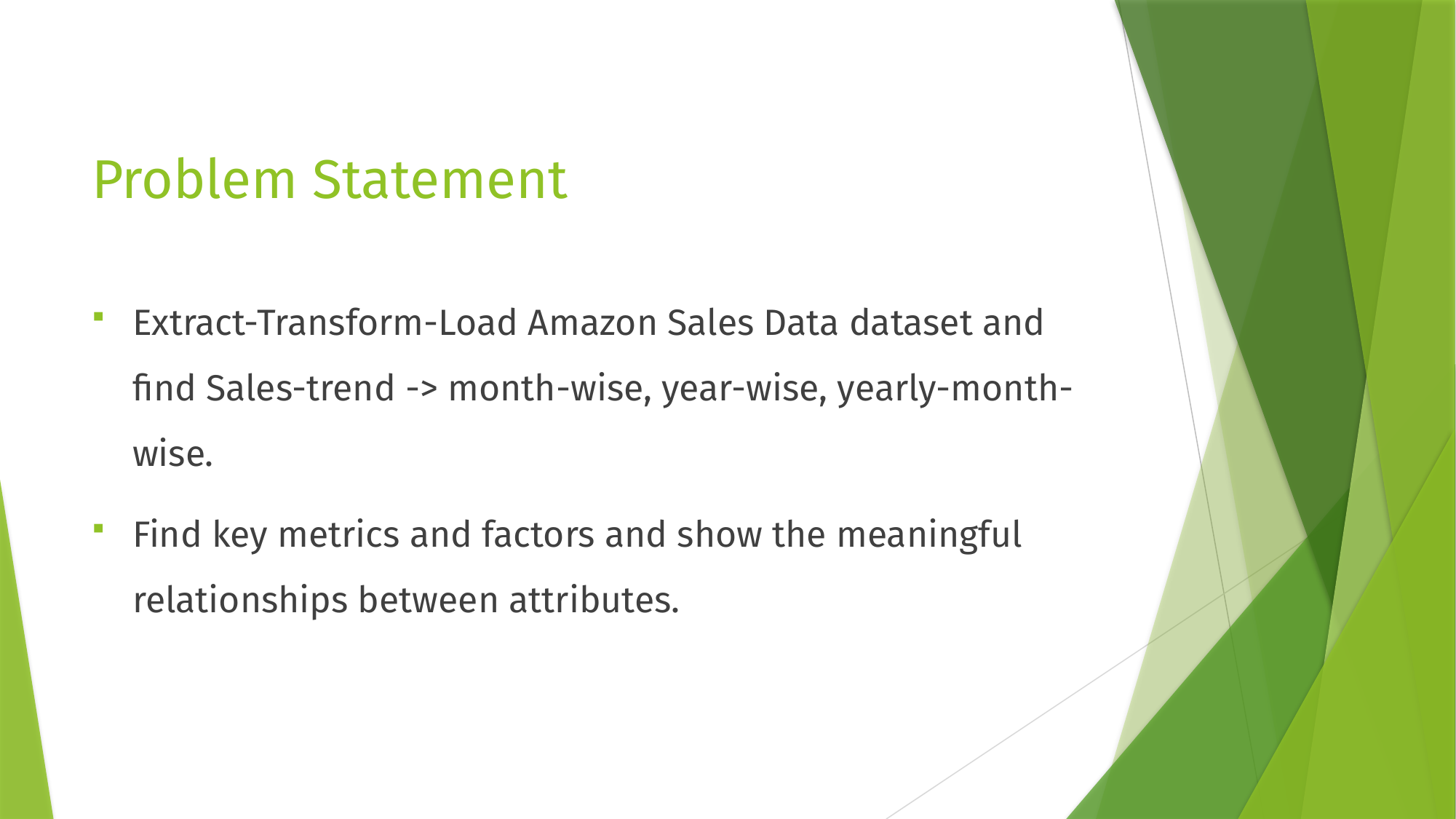

# Problem Statement

Extract-Transform-Load Amazon Sales Data dataset and find Sales-trend -> month-wise, year-wise, yearly-month-wise.
Find key metrics and factors and show the meaningful relationships between attributes.